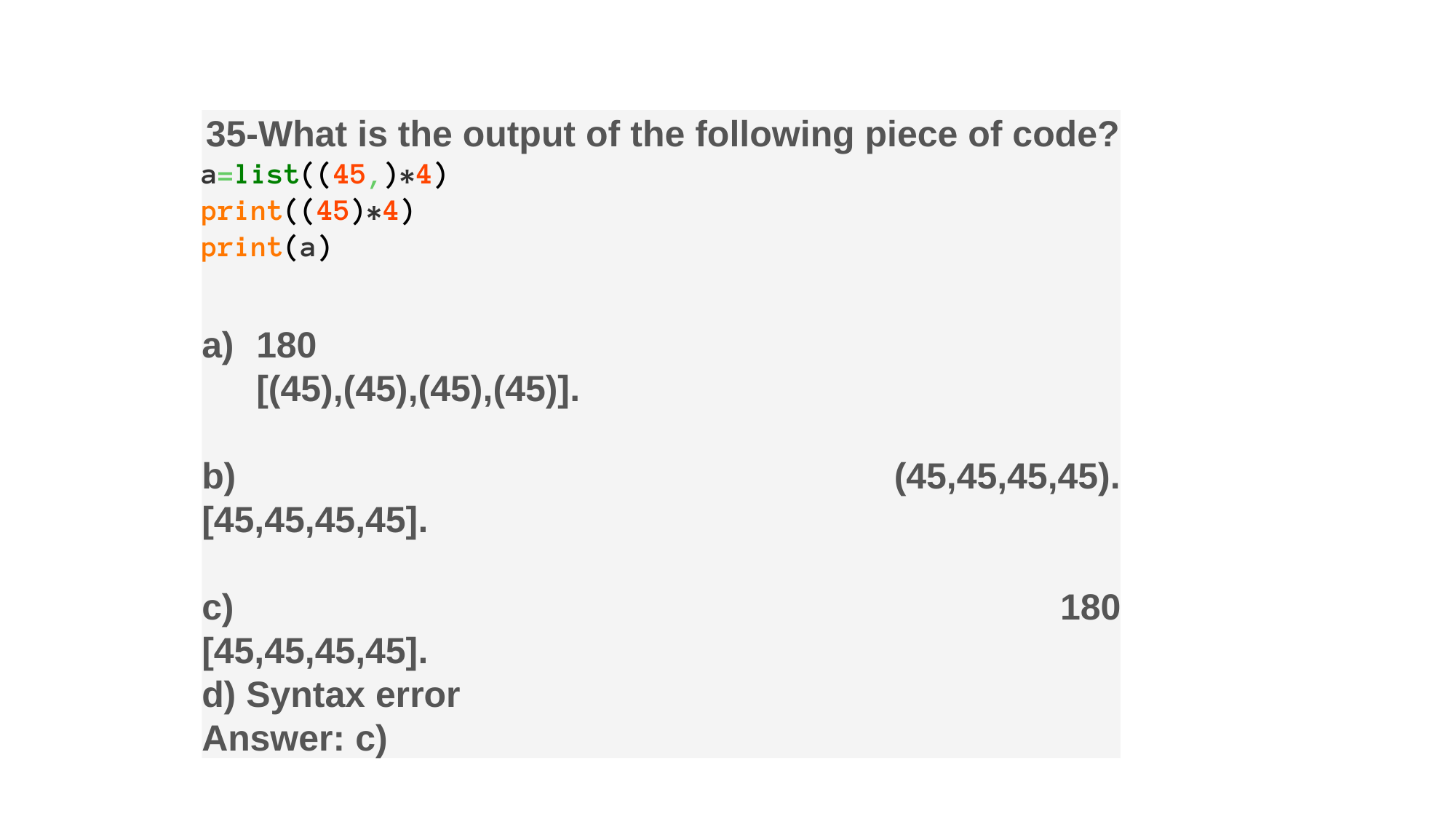

35-What is the output of the following piece of code?
a=list((45,)*4)
print((45)*4)
print(a)

180
[(45),(45),(45),(45)].
b) (45,45,45,45).
[45,45,45,45].
c) 180
[45,45,45,45].
d) Syntax error
Answer: c)